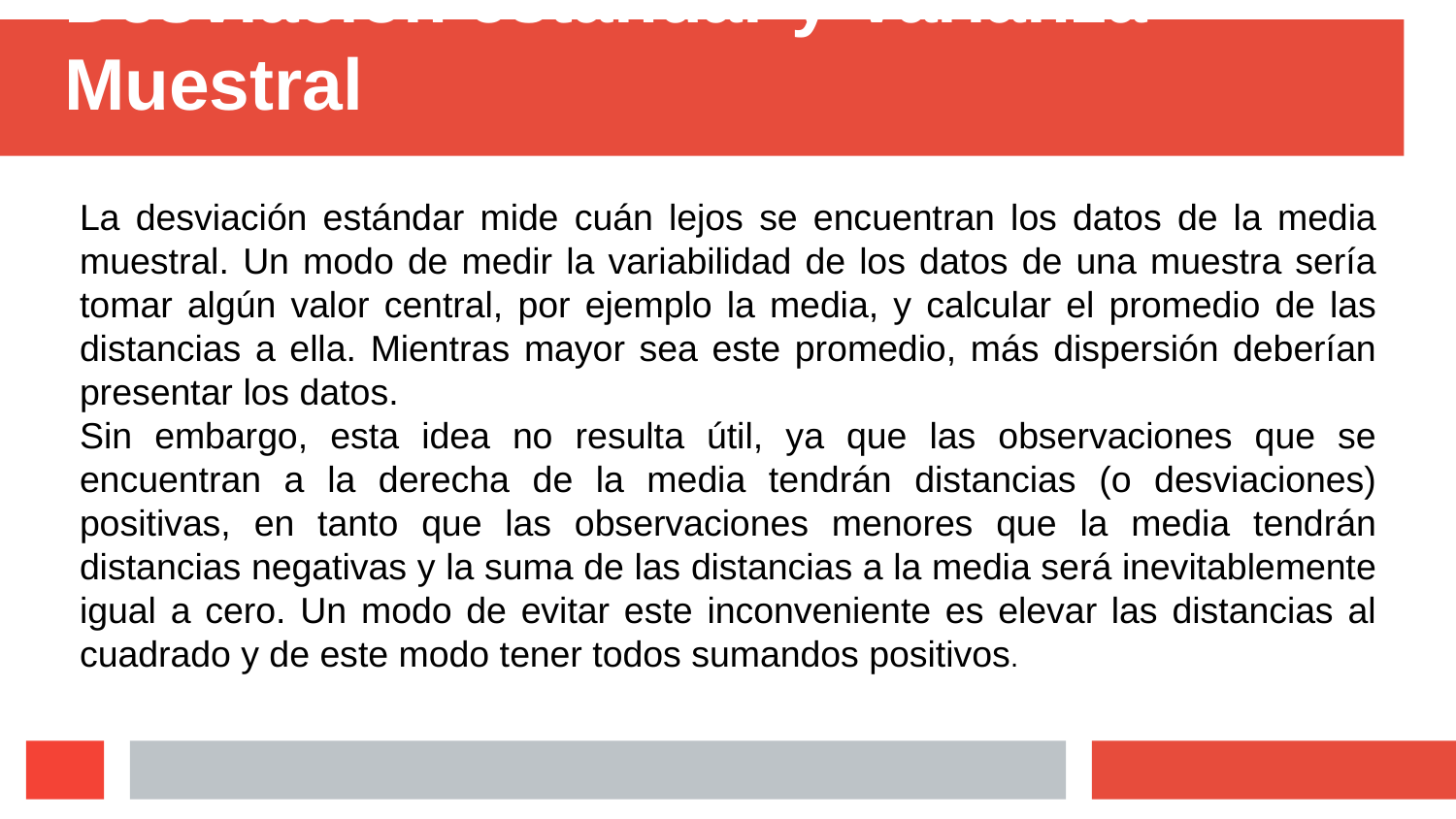

# Desviación estándar y Varianza	Muestral
La desviación estándar mide cuán lejos se encuentran los datos de la media muestral. Un modo de medir la variabilidad de los datos de una muestra sería tomar algún valor central, por ejemplo la media, y calcular el promedio de las distancias a ella. Mientras mayor sea este promedio, más dispersión deberían presentar los datos.
Sin embargo, esta idea no resulta útil, ya que las observaciones que se encuentran a la derecha de la media tendrán distancias (o desviaciones) positivas, en tanto que las observaciones menores que la media tendrán distancias negativas y la suma de las distancias a la media será inevitablemente igual a cero. Un modo de evitar este inconveniente es elevar las distancias al cuadrado y de este modo tener todos sumandos positivos.